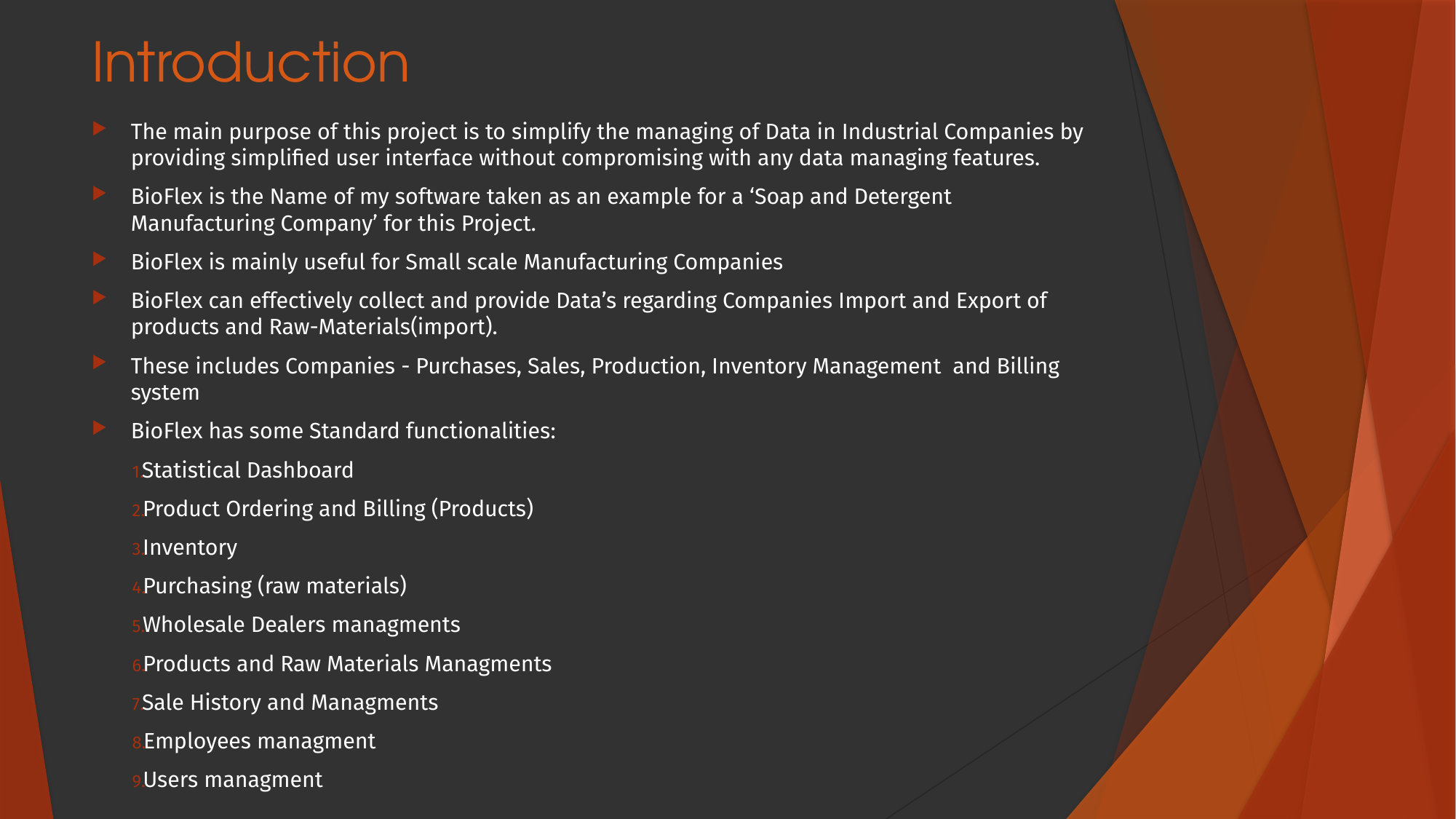

Introduction
The main purpose of this project is to simplify the managing of Data in Industrial Companies by providing simplified user interface without compromising with any data managing features.
BioFlex is the Name of my software taken as an example for a ‘Soap and Detergent Manufacturing Company’ for this Project.
BioFlex is mainly useful for Small scale Manufacturing Companies
BioFlex can effectively collect and provide Data’s regarding Companies Import and Export of products and Raw-Materials(import).
These includes Companies - Purchases, Sales, Production, Inventory Management  and Billing system
BioFlex has some Standard functionalities:
Statistical Dashboard
Product Ordering and Billing (Products)
Inventory
Purchasing (raw materials)
Wholesale Dealers managments
Products and Raw Materials Managments
Sale History and Managments
Employees managment
Users managment